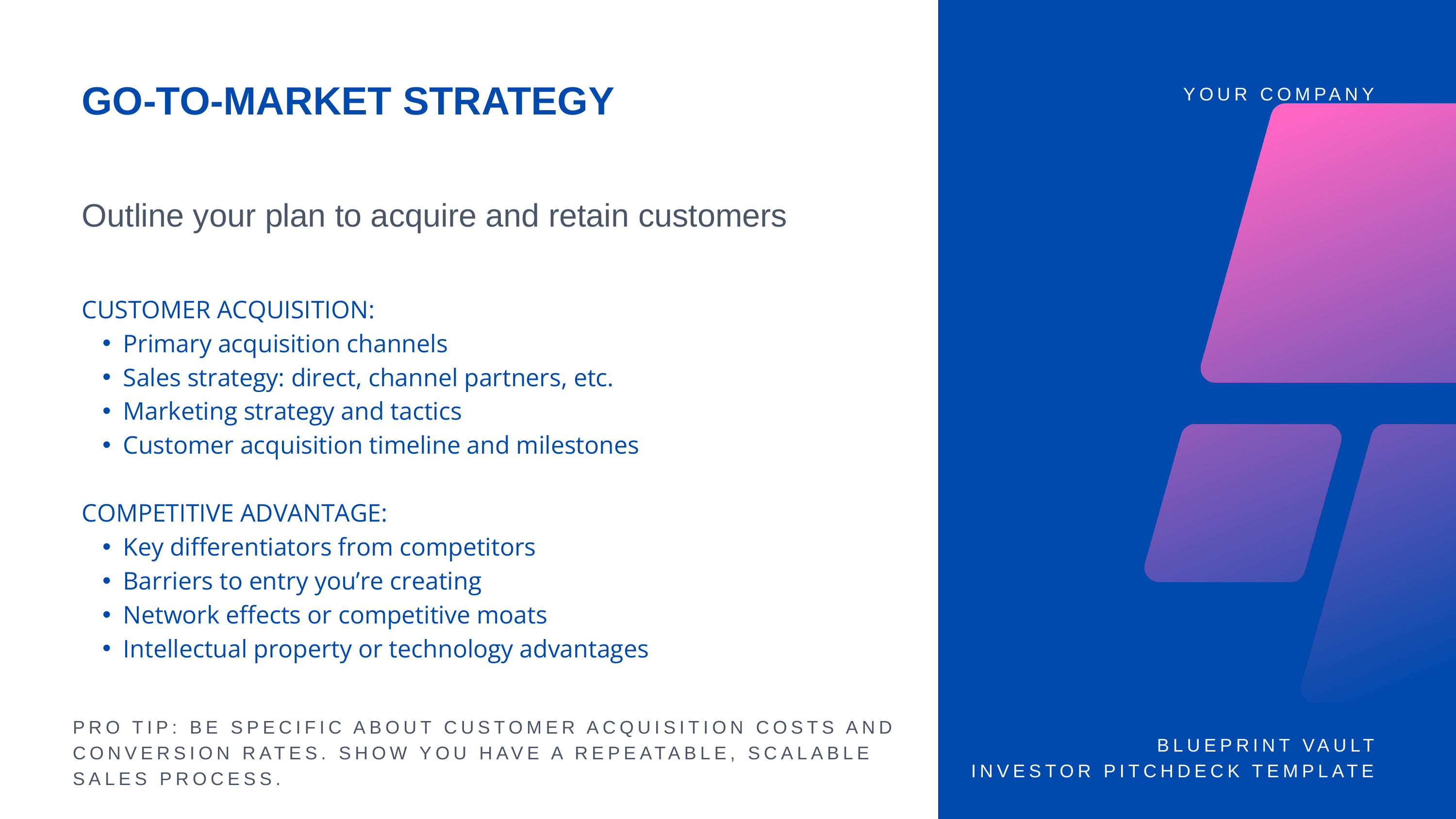

GO-TO-MARKET STRATEGY
YOUR COMPANY

Outline your plan to acquire and retain customers
CUSTOMER ACQUISITION:
Primary acquisition channels
Sales strategy: direct, channel partners, etc.
Marketing strategy and tactics
Customer acquisition timeline and milestones

COMPETITIVE ADVANTAGE:
Key differentiators from competitors
Barriers to entry you’re creating
Network effects or competitive moats
Intellectual property or technology advantages
PRO TIP: BE SPECIFIC ABOUT CUSTOMER ACQUISITION COSTS AND CONVERSION RATES. SHOW YOU HAVE A REPEATABLE, SCALABLE SALES PROCESS.
BLUEPRINT VAULT
INVESTOR PITCHDECK TEMPLATE